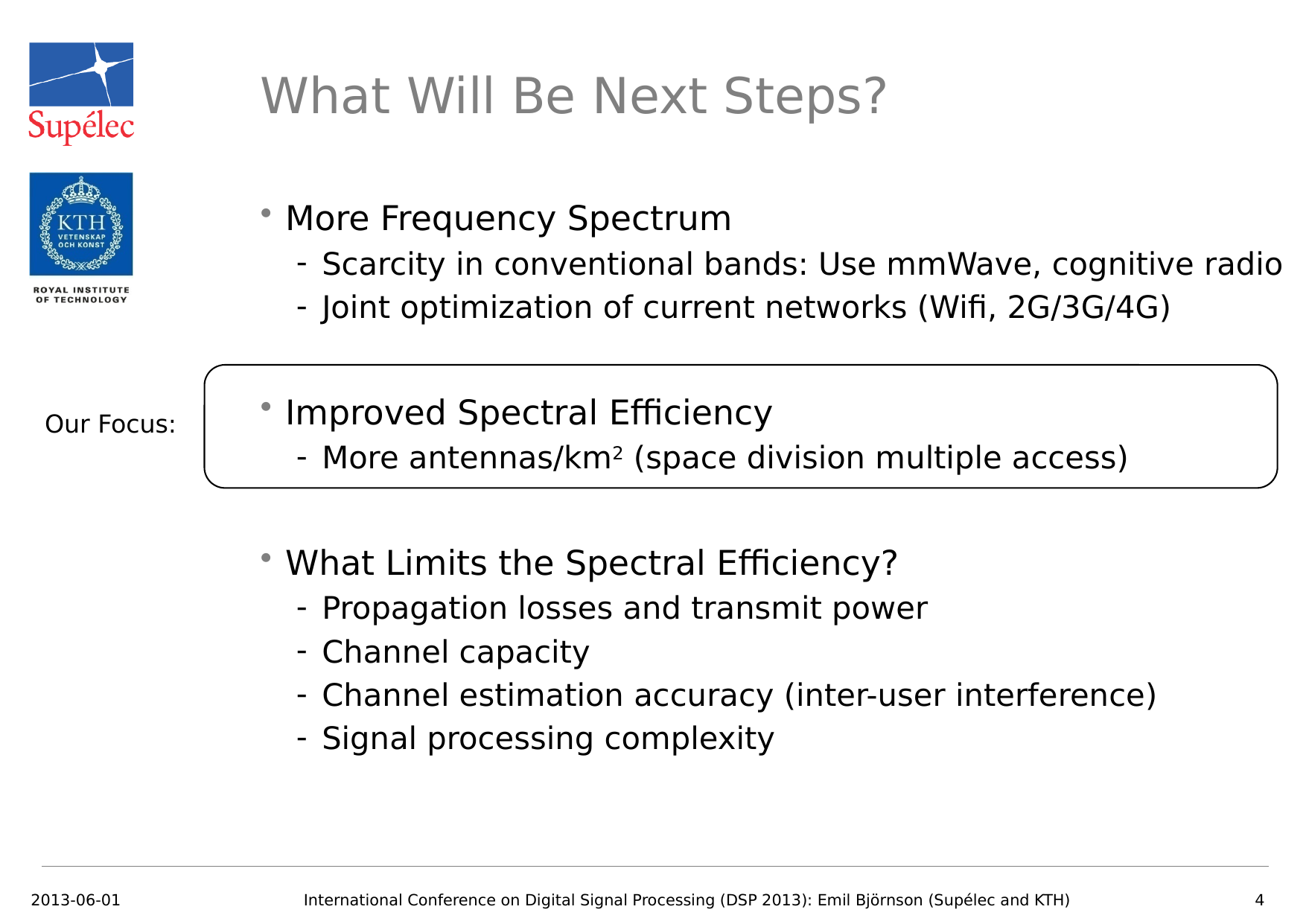

# What Will Be Next Steps?
More Frequency Spectrum
Scarcity in conventional bands: Use mmWave, cognitive radio
Joint optimization of current networks (Wifi, 2G/3G/4G)

Improved Spectral Efficiency
More antennas/km2 (space division multiple access)

What Limits the Spectral Efficiency?
Propagation losses and transmit power
Channel capacity
Channel estimation accuracy (inter-user interference)
Signal processing complexity

Our Focus:
2013-06-01
International Conference on Digital Signal Processing (DSP 2013): Emil Björnson (Supélec and KTH)
4